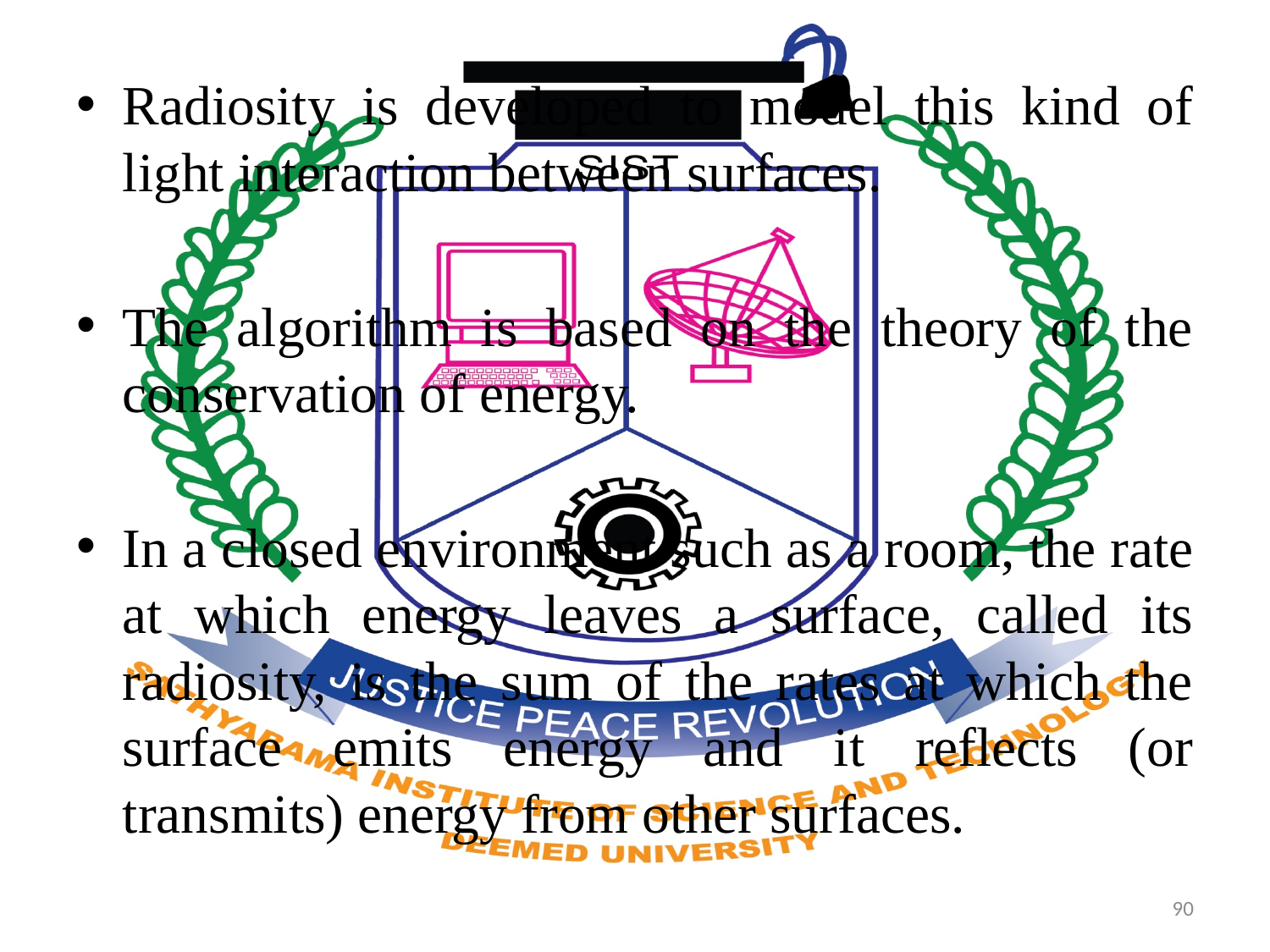

Radiosity is developed to model this kind of light interaction between surfaces.

The algorithm is based on the theory of the conservation of energy.

In a closed environment such as a room, the rate at which energy leaves a surface, called its radiosity, is the sum of the rates at which the surface emits energy and it reflects (or transmits) energy from other surfaces.
90